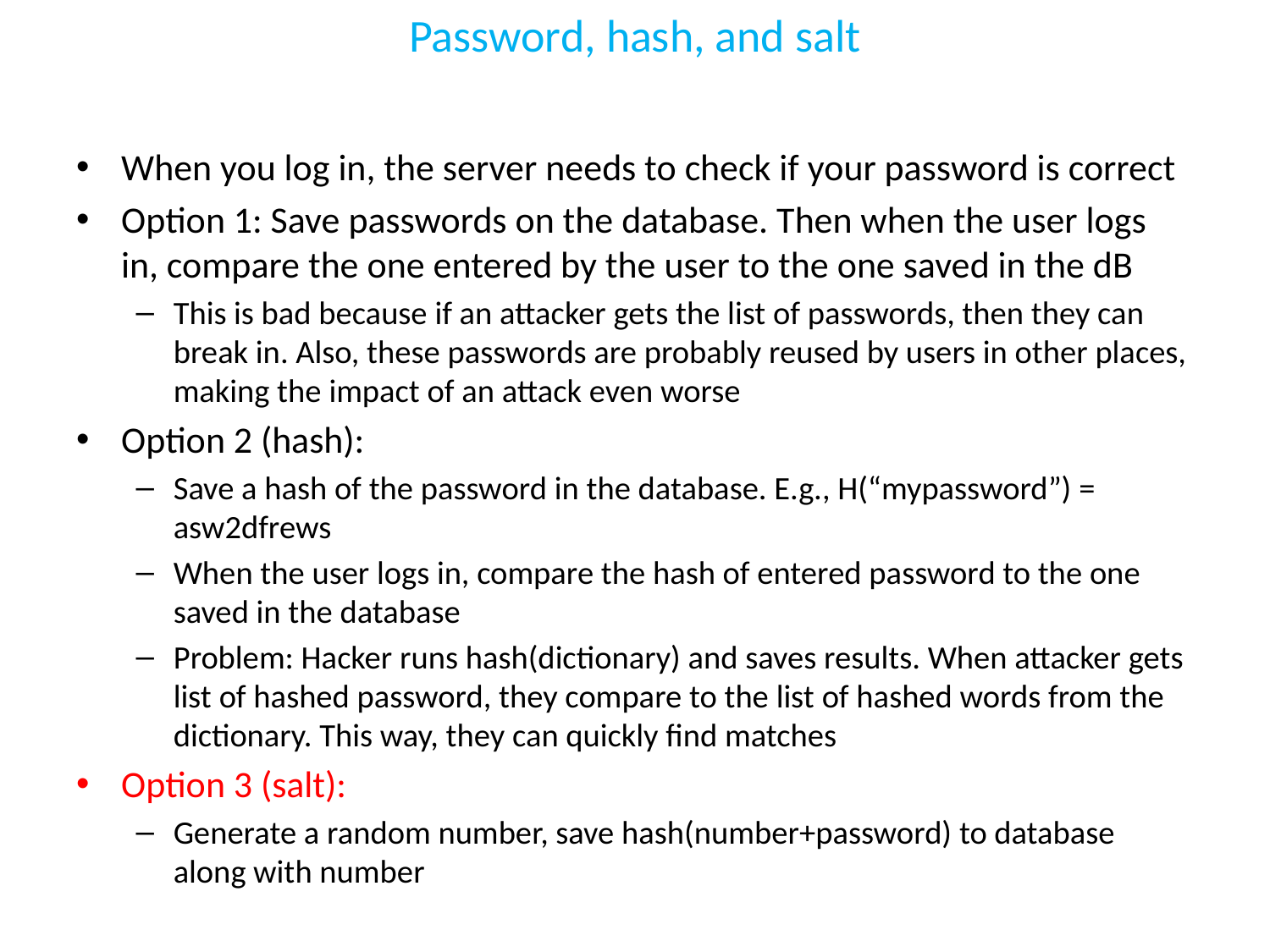

# Password, hash, and salt
When you log in, the server needs to check if your password is correct
Option 1: Save passwords on the database. Then when the user logs in, compare the one entered by the user to the one saved in the dB
This is bad because if an attacker gets the list of passwords, then they can break in. Also, these passwords are probably reused by users in other places, making the impact of an attack even worse
Option 2 (hash):
Save a hash of the password in the database. E.g., H(“mypassword”) = asw2dfrews
When the user logs in, compare the hash of entered password to the one saved in the database
Problem: Hacker runs hash(dictionary) and saves results. When attacker gets list of hashed password, they compare to the list of hashed words from the dictionary. This way, they can quickly find matches
Option 3 (salt):
Generate a random number, save hash(number+password) to database along with number